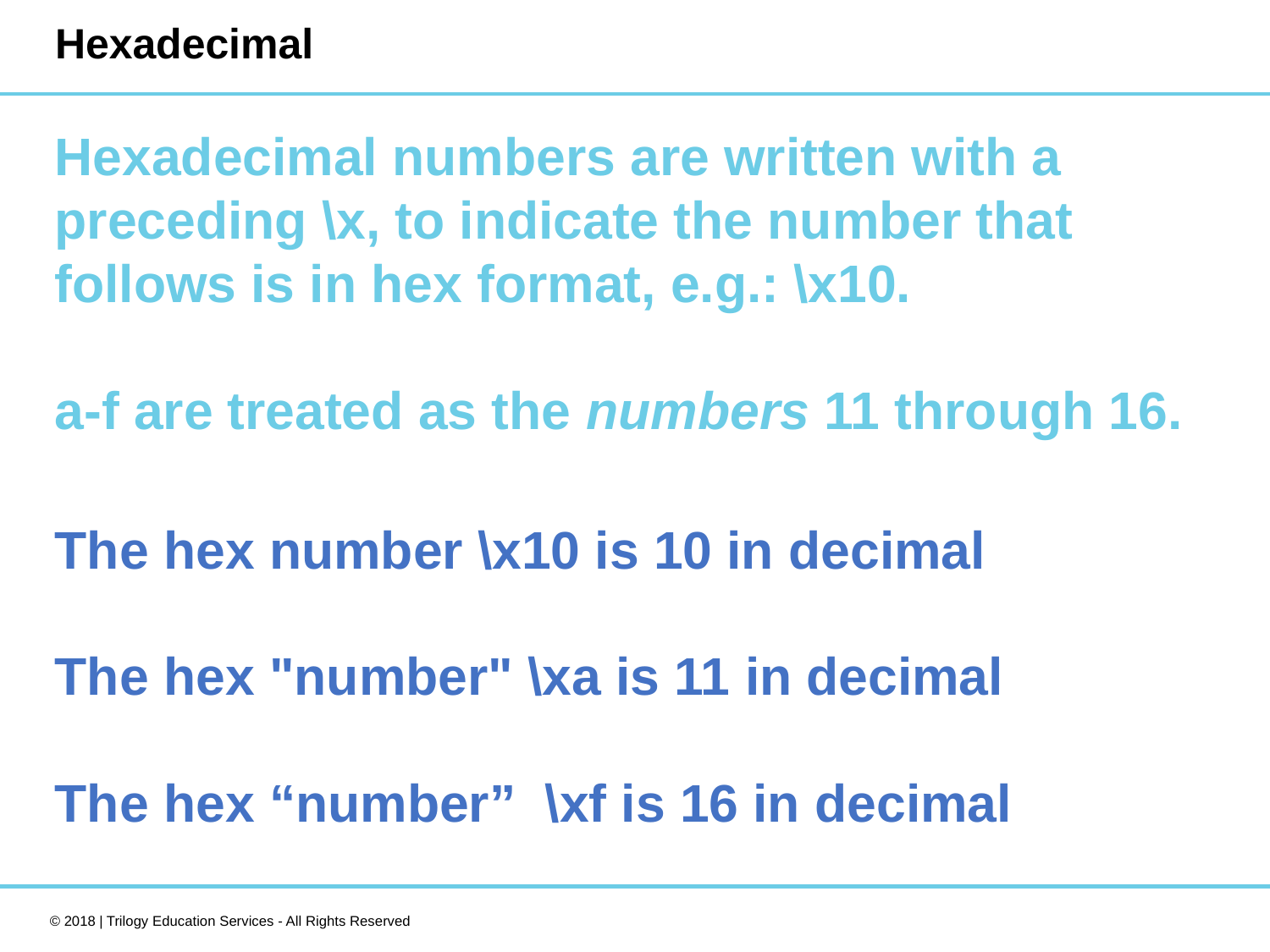

# Hexadecimal
Hexadecimal numbers are written with a preceding \x, to indicate the number that follows is in hex format, e.g.: \x10.
a-f are treated as the numbers 11 through 16.

The hex number \x10 is 10 in decimal
The hex "number" \xa is 11 in decimal

The hex “number”  \xf is 16 in decimal